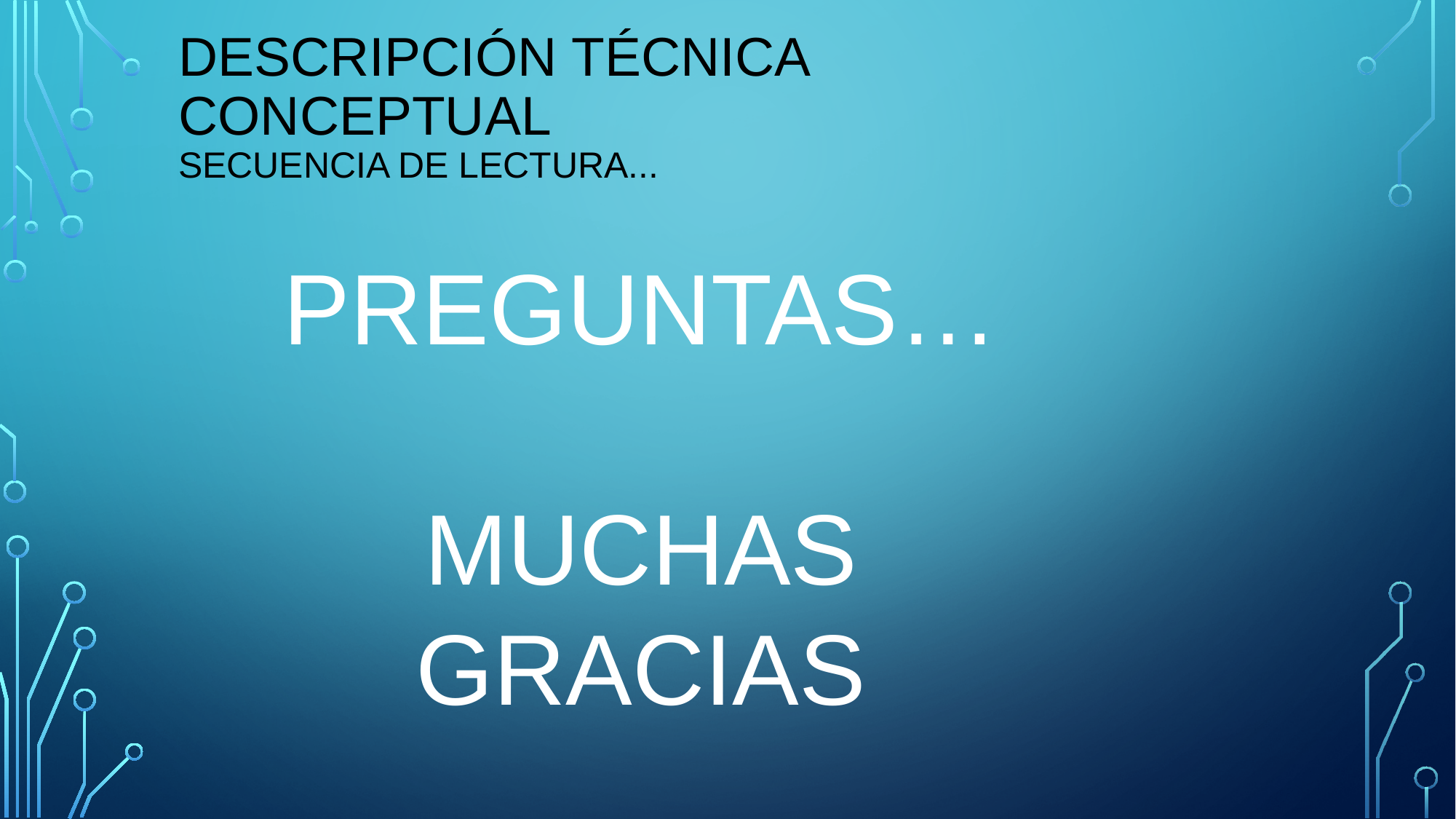

# DESCRIPCIÓN TÉCNICA CONCEPTUAL
SECUENCIA DE LECTURA...
PREGUNTAS…

MUCHAS GRACIAS